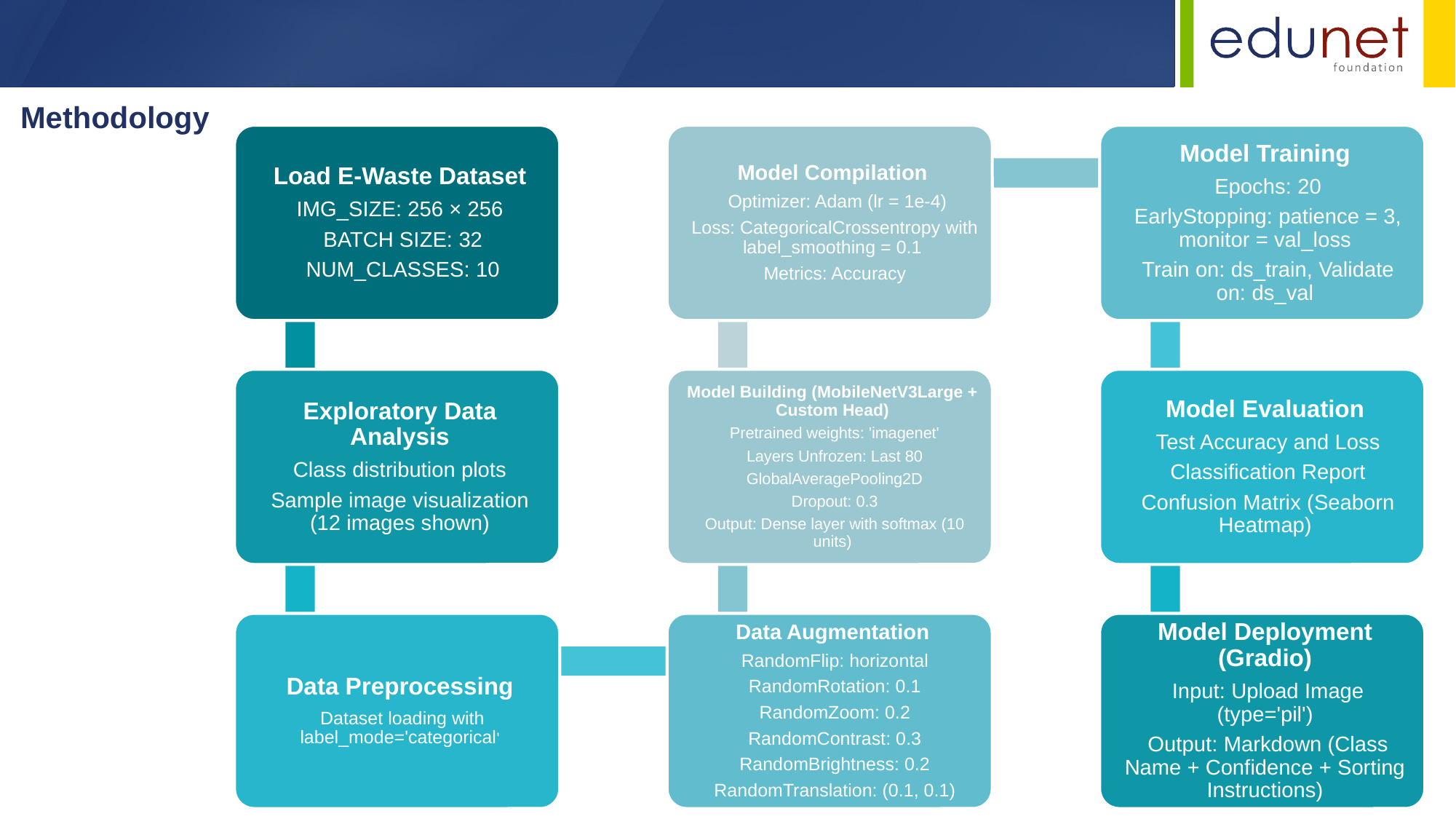

Methodology
Load E-Waste Dataset
IMG_SIZE: 256 × 256
 BATCH SIZE: 32
 NUM_CLASSES: 10
Exploratory Data Analysis
Class distribution plots
Sample image visualization (12 images shown)
Data Preprocessing
 Dataset loading with label_mode='categorical'
Data Augmentation
 RandomFlip: horizontal
 RandomRotation: 0.1
 RandomZoom: 0.2
 RandomContrast: 0.3
 RandomBrightness: 0.2
 RandomTranslation: (0.1, 0.1)
Model Building (MobileNetV3Large + Custom Head)
 Pretrained weights: 'imagenet'
 Layers Unfrozen: Last 80
 GlobalAveragePooling2D
 Dropout: 0.3
 Output: Dense layer with softmax (10 units)
Model Compilation
  Optimizer: Adam (lr = 1e-4)
 Loss: CategoricalCrossentropy with label_smoothing = 0.1
 Metrics: Accuracy
Model Training
 Epochs: 20
 EarlyStopping: patience = 3, monitor = val_loss
 Train on: ds_train, Validate on: ds_val
Model Evaluation
 Test Accuracy and Loss
 Classification Report
 Confusion Matrix (Seaborn Heatmap)
Model Deployment (Gradio)
 Input: Upload Image (type='pil')
 Output: Markdown (Class Name + Confidence + Sorting Instructions)